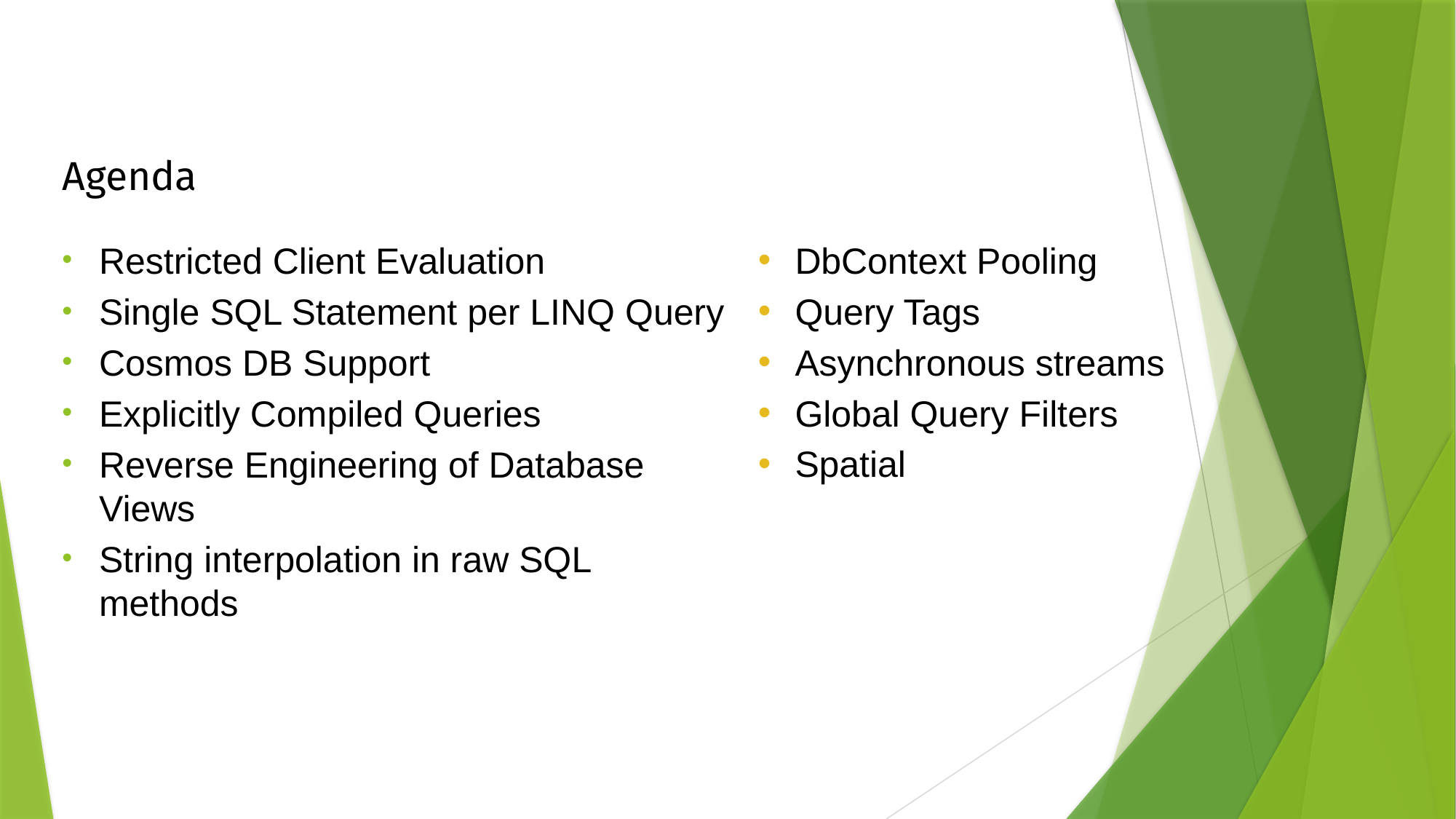

Agenda
Restricted Client Evaluation
Single SQL Statement per LINQ Query
Cosmos DB Support
Explicitly Compiled Queries
Reverse Engineering of Database Views
String interpolation in raw SQL methods
DbContext Pooling
Query Tags
Asynchronous streams
Global Query Filters
Spatial